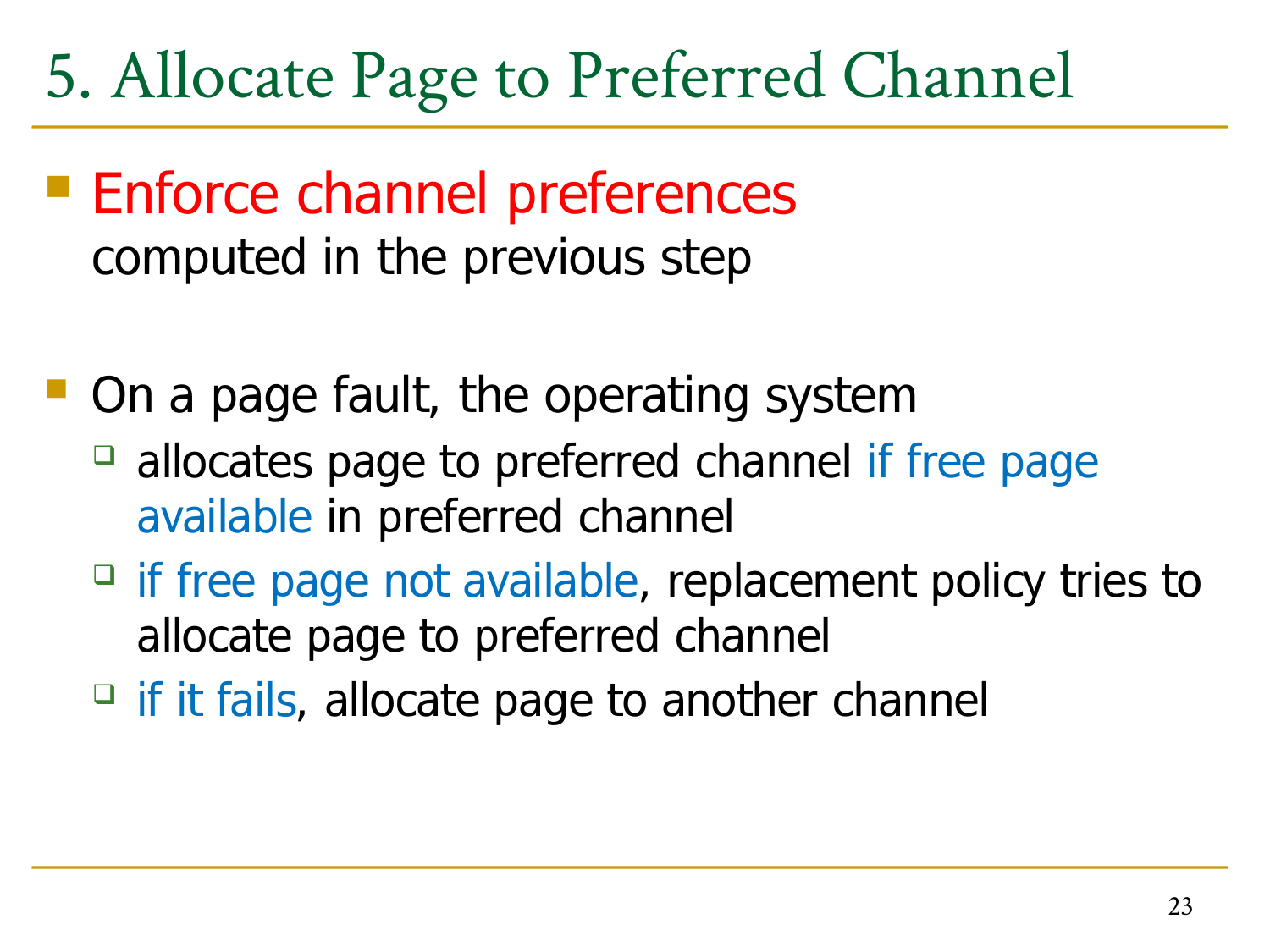

# 5. Allocate Page to Preferred Channel
Enforce channel preferences                    computed in the previous step

On a page fault, the operating system
allocates page to preferred channel if free page available in preferred channel
if free page not available, replacement policy tries to allocate page to preferred channel
if it fails, allocate page to another channel
23